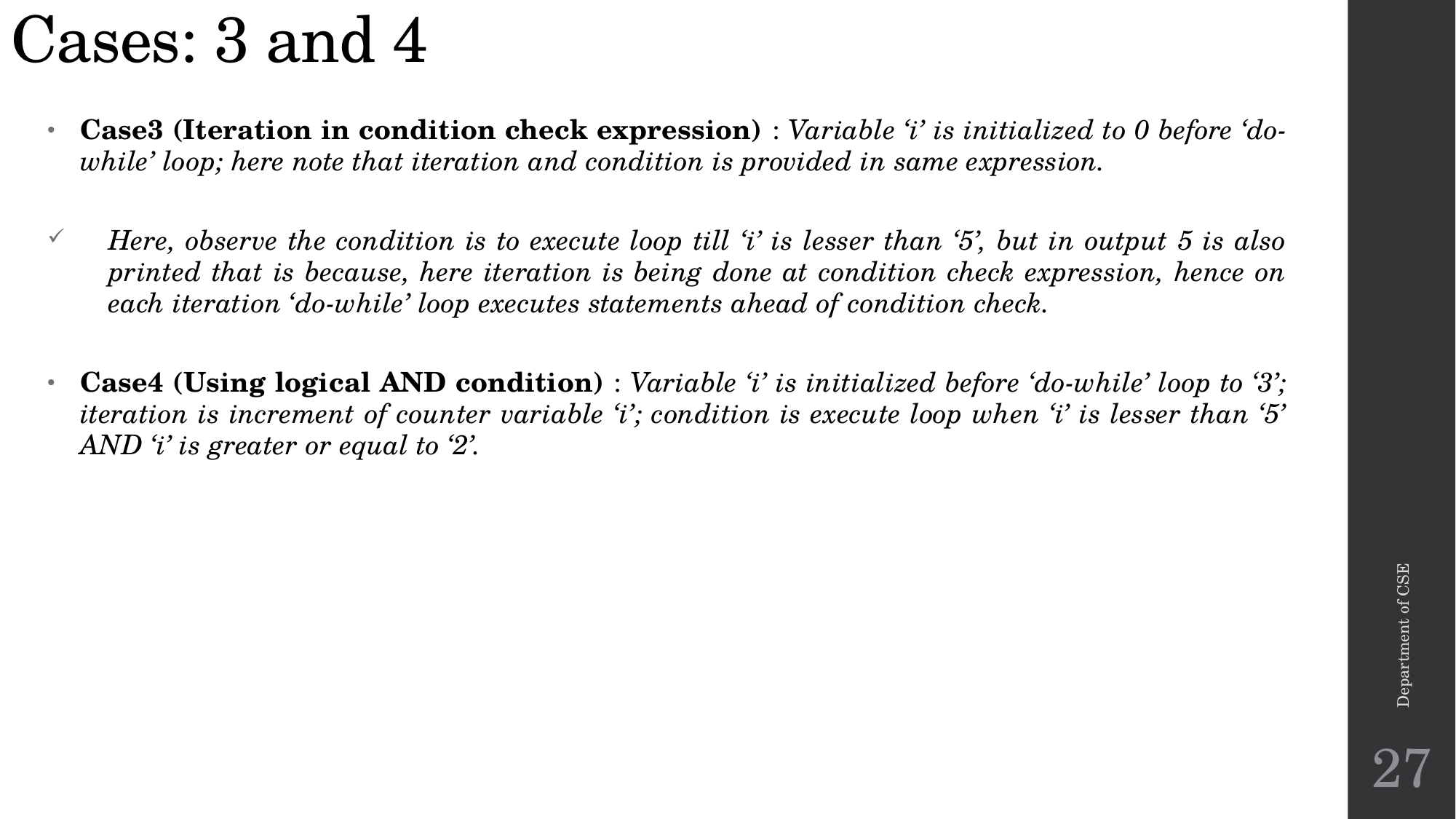

# Cases: 3 and 4
Case3 (Iteration in condition check expression) : Variable ‘i’ is initialized to 0 before ‘do-while’ loop; here note that iteration and condition is provided in same expression.

Here, observe the condition is to execute loop till ‘i’ is lesser than ‘5’, but in output 5 is also printed that is because, here iteration is being done at condition check expression, hence on each iteration ‘do-while’ loop executes statements ahead of condition check.

Case4 (Using logical AND condition) : Variable ‘i’ is initialized before ‘do-while’ loop to ‘3’; iteration is increment of counter variable ‘i’; condition is execute loop when ‘i’ is lesser than ‘5’ AND ‘i’ is greater or equal to ‘2’.

Department of CSE
27